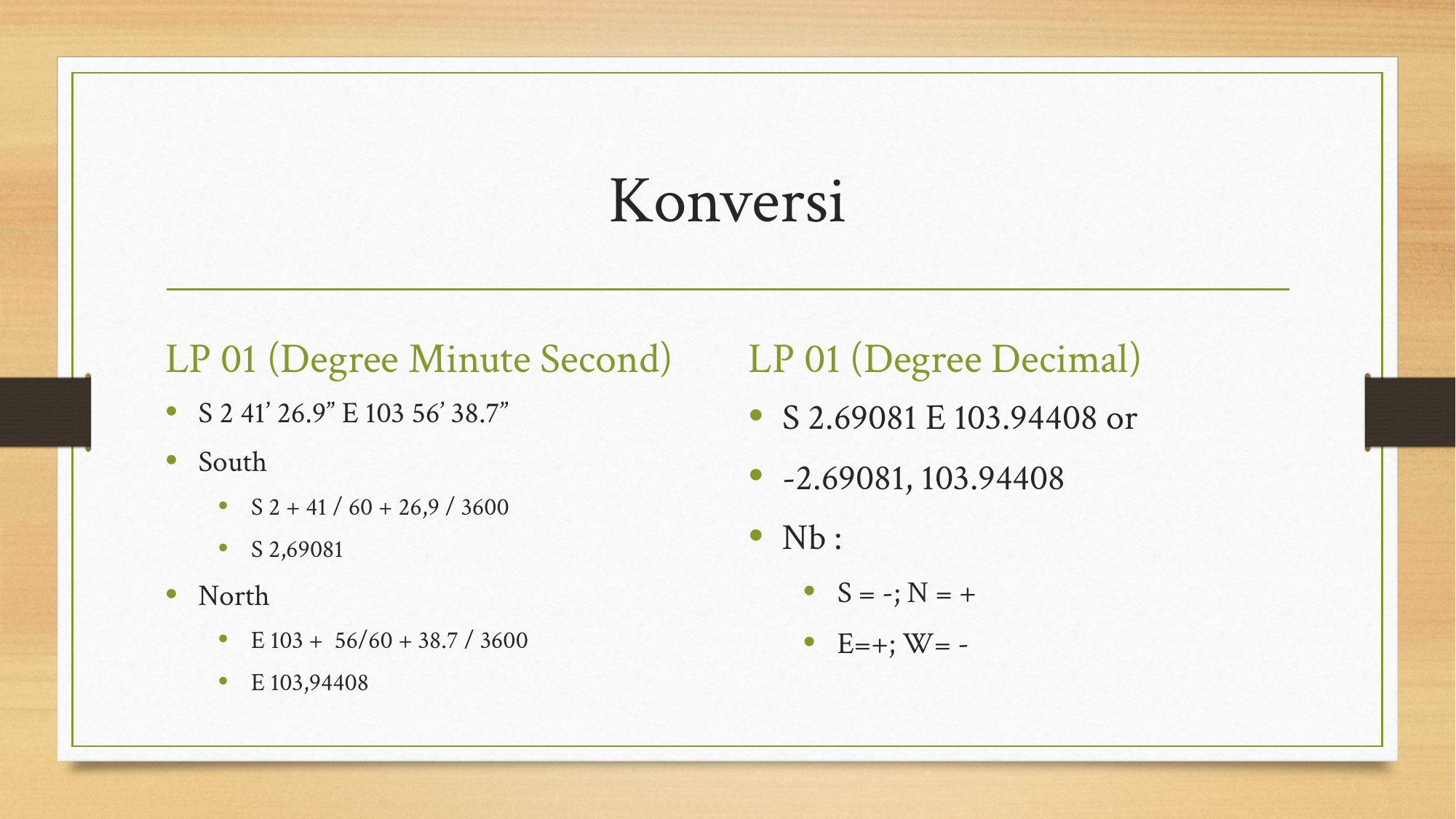

# Konversi
LP 01 (Degree Minute Second)
LP 01 (Degree Decimal)
S 2 41’ 26.9” E 103 56’ 38.7”
South
S 2 + 41 / 60 + 26,9 / 3600
S 2,69081
North
E 103 +  56/60 + 38.7 / 3600
E 103,94408

S 2.69081 E 103.94408 or
-2.69081, 103.94408
Nb :
S = -; N = +
E=+; W= -